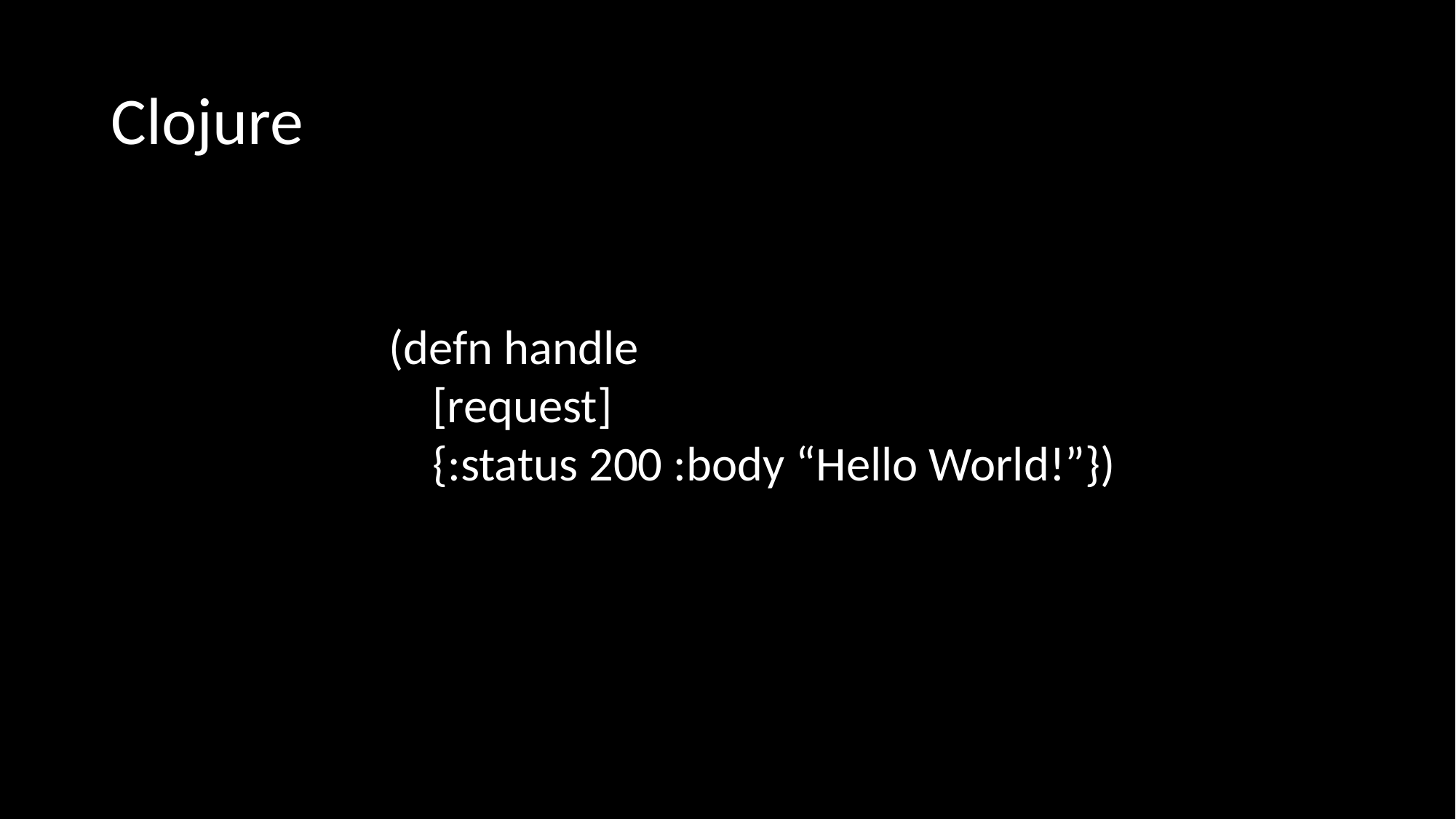

# Clojure
(defn handle
    [request]
    {:status 200 :body “Hello World!”})